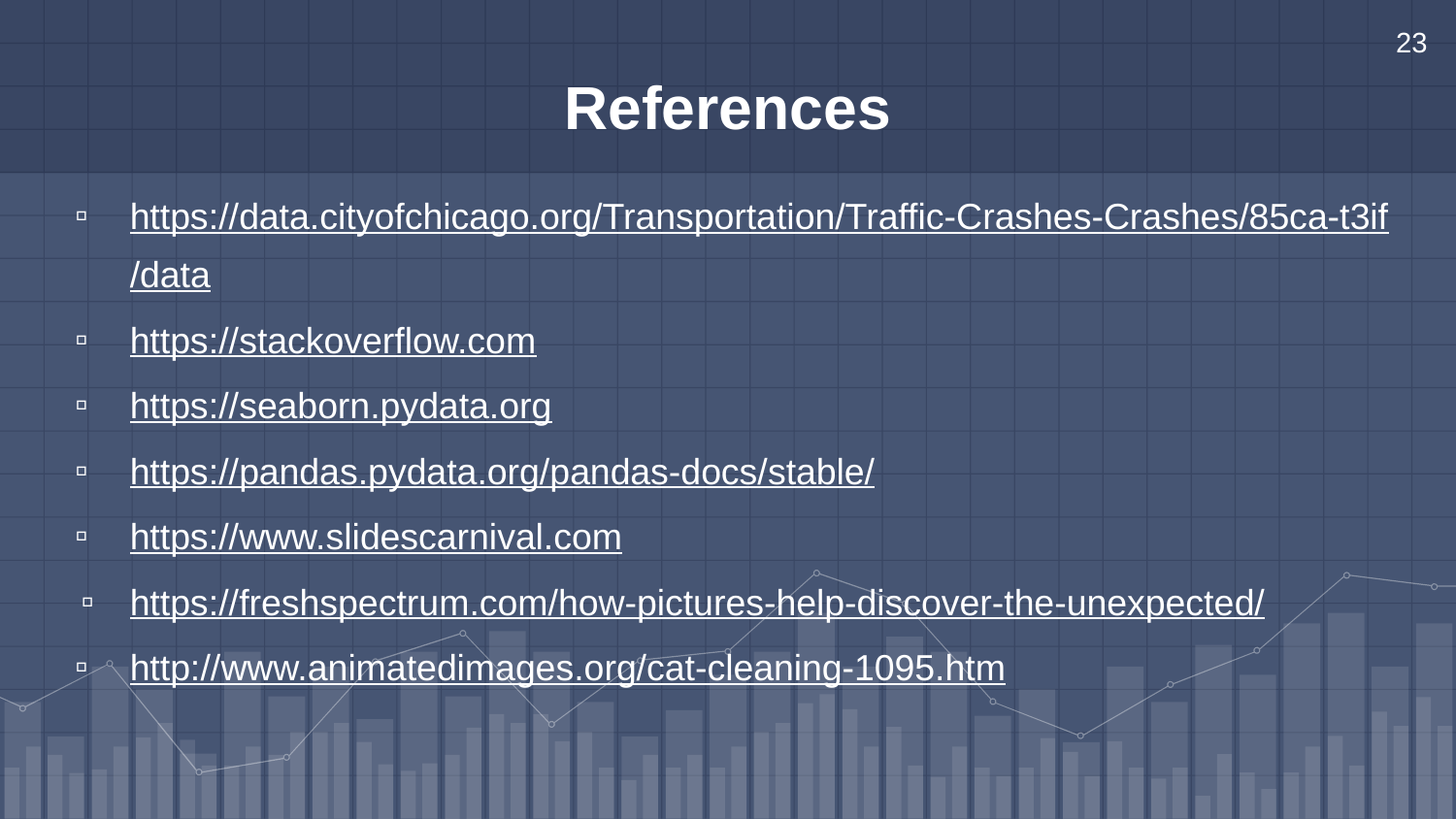

23
# References
https://data.cityofchicago.org/Transportation/Traffic-Crashes-Crashes/85ca-t3if/data
https://stackoverflow.com
https://seaborn.pydata.org
https://pandas.pydata.org/pandas-docs/stable/
https://www.slidescarnival.com
https://freshspectrum.com/how-pictures-help-discover-the-unexpected/
http://www.animatedimages.org/cat-cleaning-1095.htm